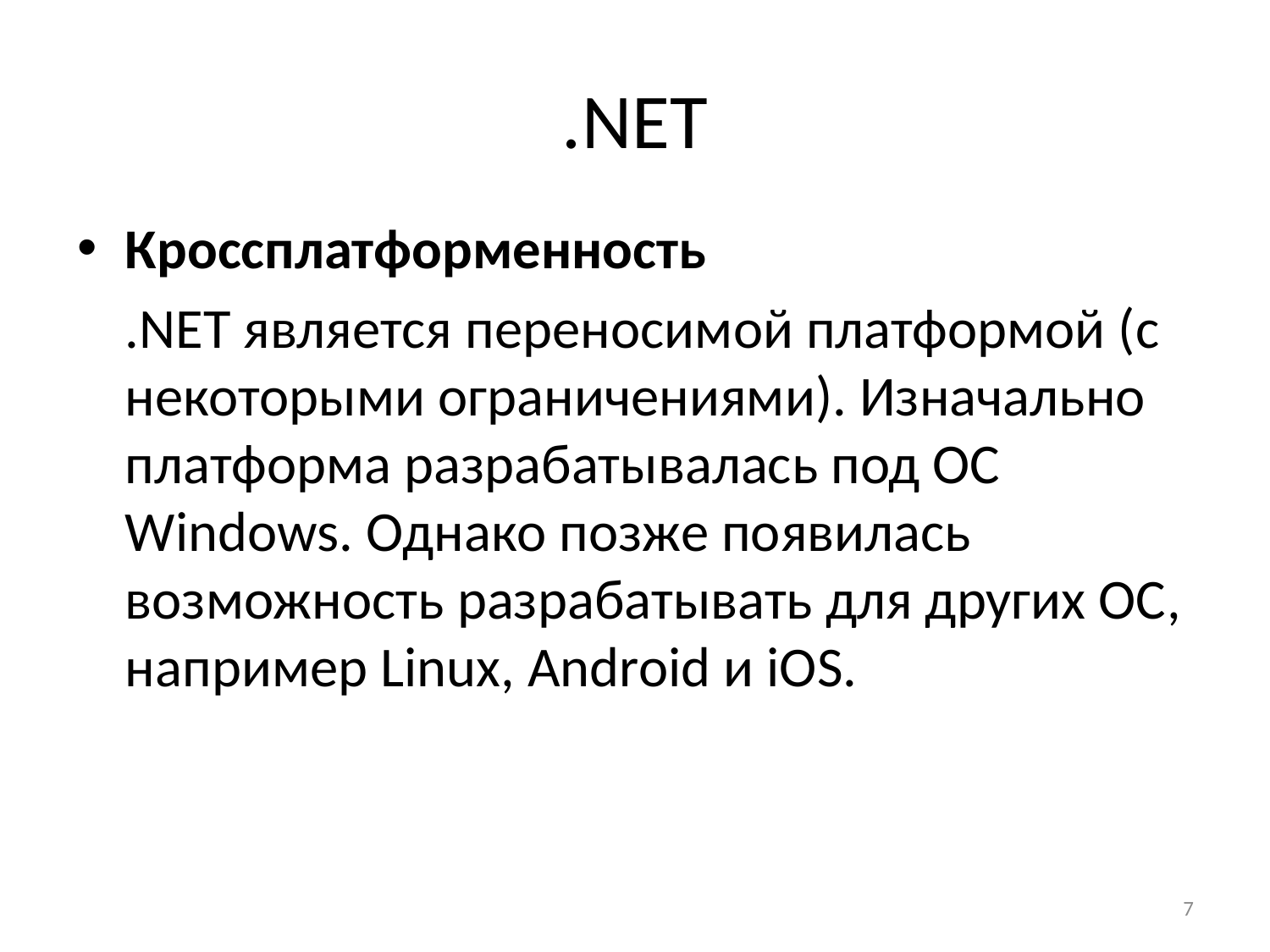

# .NET
Кроссплатформенность
	.NET является переносимой платформой (с некоторыми ограничениями). Изначально платформа разрабатывалась под ОС Windows. Однако позже появилась возможность разрабатывать для других ОС, например Linux, Android и iOS.
7